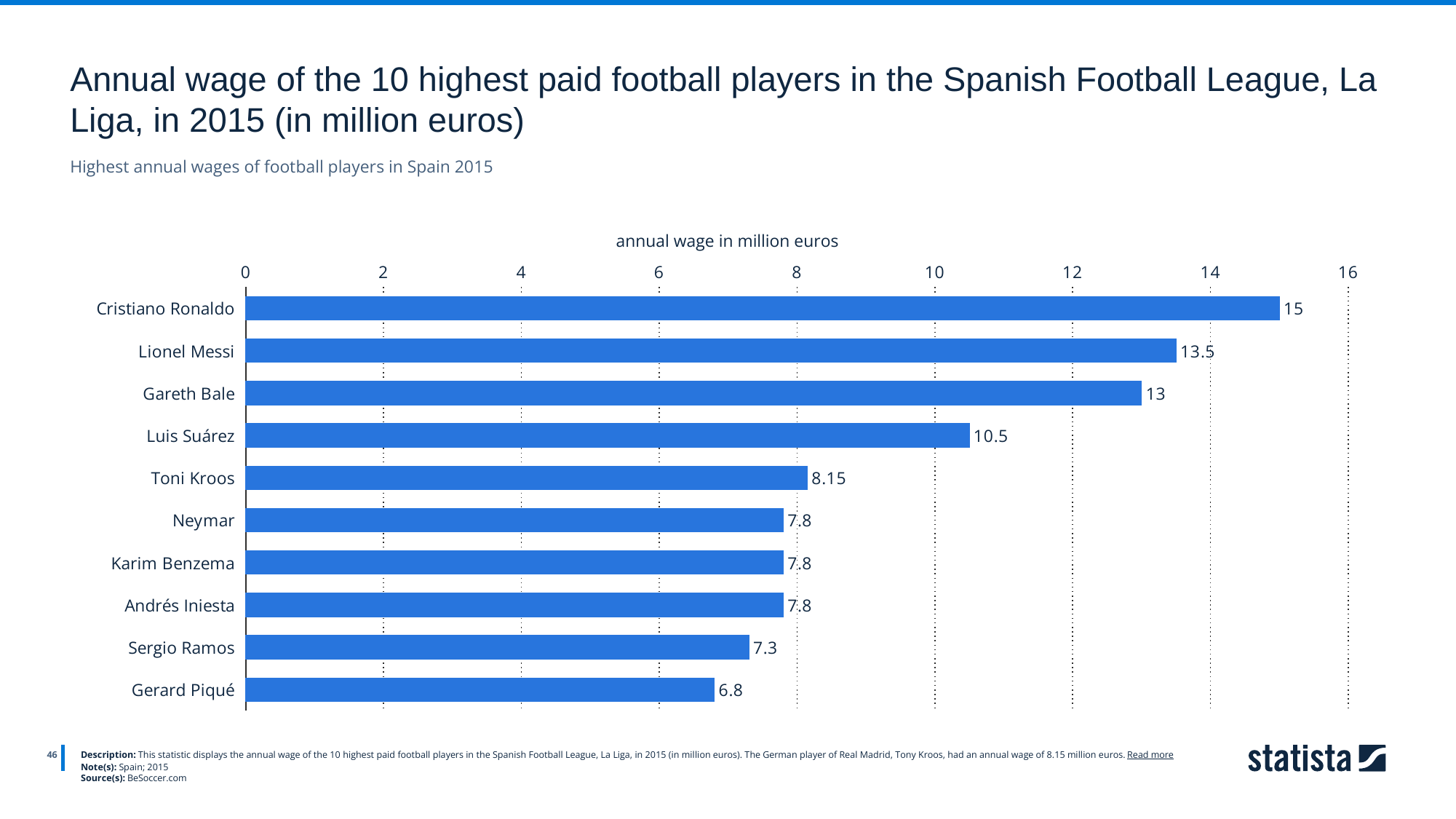

Annual wage of the 10 highest paid football players in the Spanish Football League, La Liga, in 2015 (in million euros)
Highest annual wages of football players in Spain 2015
annual wage in million euros

### Chart

| Category | data |
|---|---|
| Cristiano Ronaldo | 15.0 |
| Lionel Messi | 13.5 |
| Gareth Bale | 13.0 |
| Luis Suárez | 10.5 |
| Toni Kroos | 8.15 |
| Neymar | 7.8 |
| Karim Benzema | 7.8 |
| Andrés Iniesta | 7.8 |
| Sergio Ramos | 7.3 |
| Gerard Piqué | 6.8 |
46
Description: This statistic displays the annual wage of the 10 highest paid football players in the Spanish Football League, La Liga, in 2015 (in million euros). The German player of Real Madrid, Tony Kroos, had an annual wage of 8.15 million euros. Read more
Note(s): Spain; 2015
Source(s): BeSoccer.com